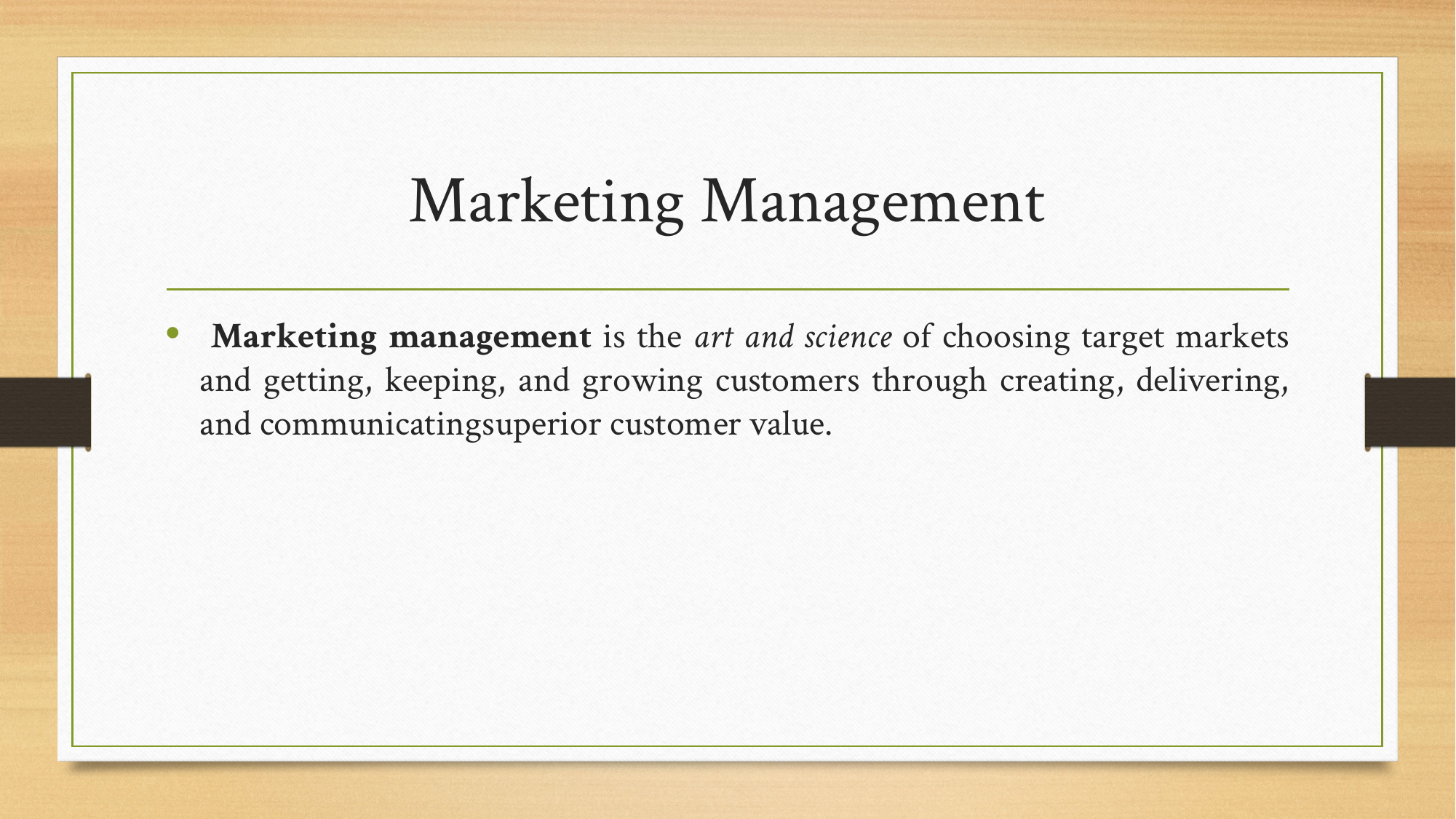

# Marketing Management
 Marketing management is the art and science of choosing target markets and getting, keeping, and growing customers through creating, delivering, and communicatingsuperior customer value.